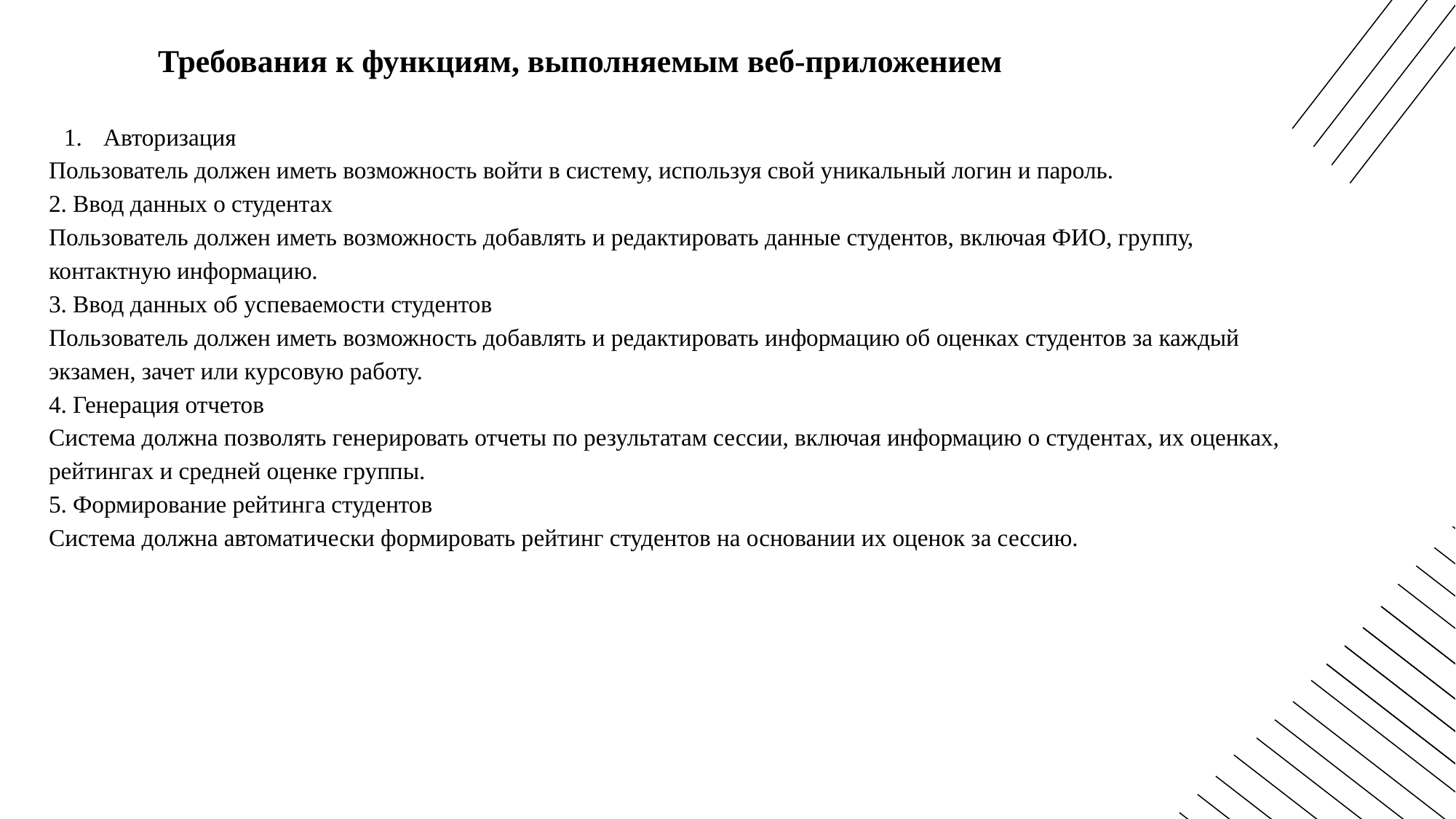

Требования к функциям, выполняемым веб-приложением

Авторизация
Пользователь должен иметь возможность войти в систему, используя свой уникальный логин и пароль.
2. Ввод данных о студентах
Пользователь должен иметь возможность добавлять и редактировать данные студентов, включая ФИО, группу, контактную информацию.
3. Ввод данных об успеваемости студентов
Пользователь должен иметь возможность добавлять и редактировать информацию об оценках студентов за каждый экзамен, зачет или курсовую работу.
4. Генерация отчетов
Система должна позволять генерировать отчеты по результатам сессии, включая информацию о студентах, их оценках, рейтингах и средней оценке группы.
5. Формирование рейтинга студентов
Система должна автоматически формировать рейтинг студентов на основании их оценок за сессию.